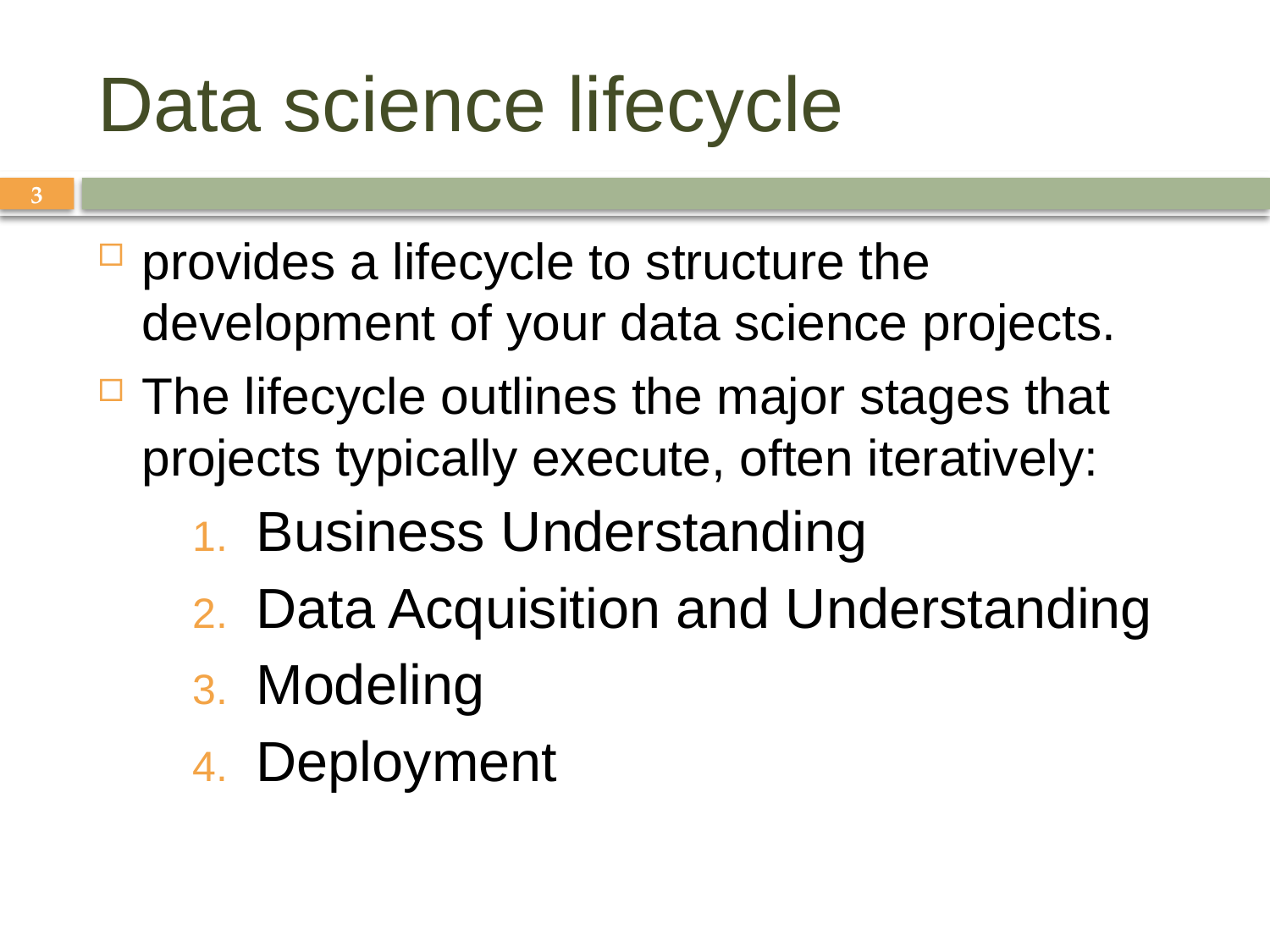

# Data science lifecycle
3
provides a lifecycle to structure the development of your data science projects.
The lifecycle outlines the major stages that projects typically execute, often iteratively:
Business Understanding
Data Acquisition and Understanding
Modeling
Deployment